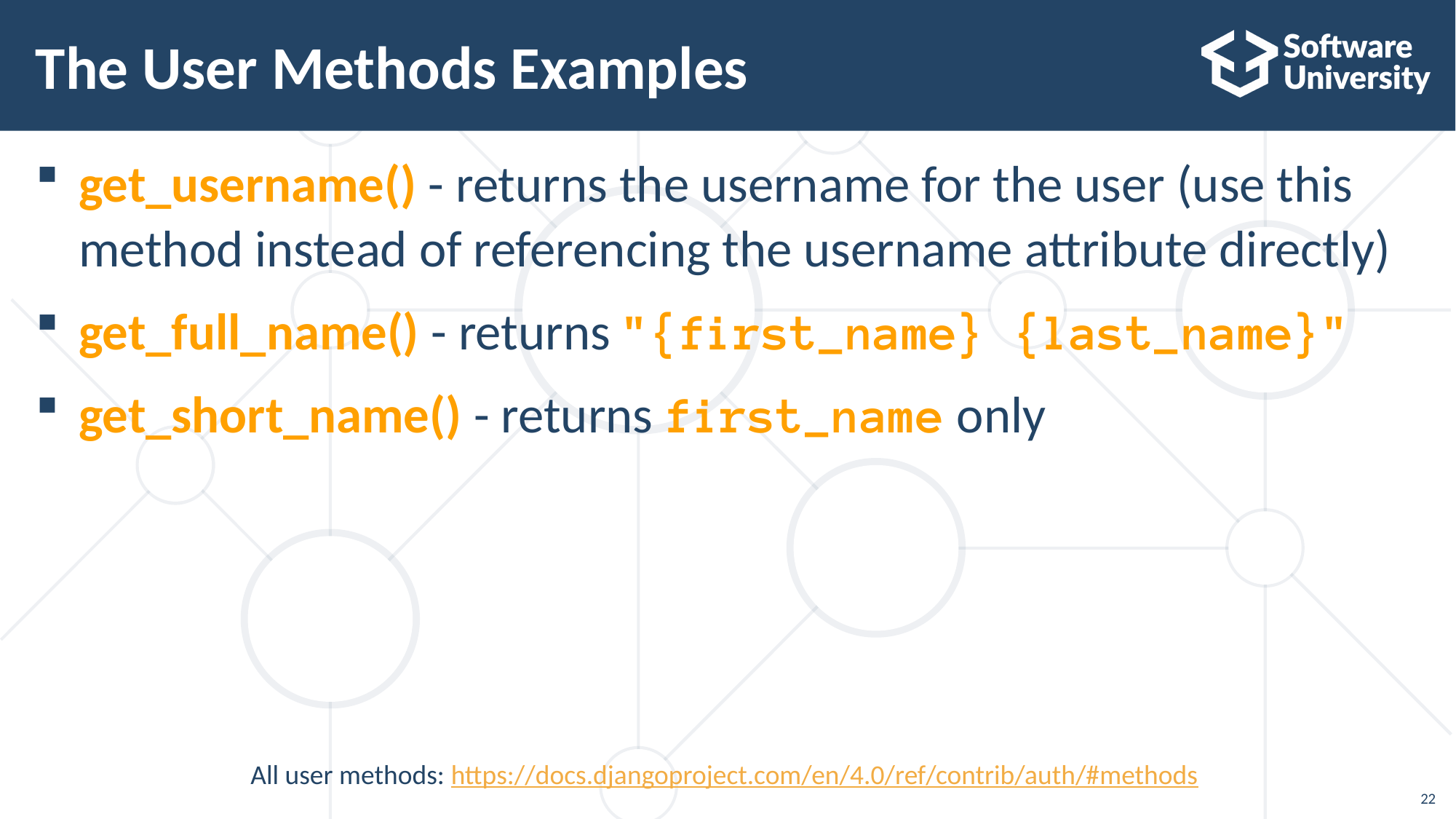

# The User Methods Examples
get_username() - returns the username for the user (use this method instead of referencing the username attribute directly)
get_full_name() - returns "{first_name} {last_name}"
get_short_name() - returns first_name only
All user methods: https://docs.djangoproject.com/en/4.0/ref/contrib/auth/#methods
22